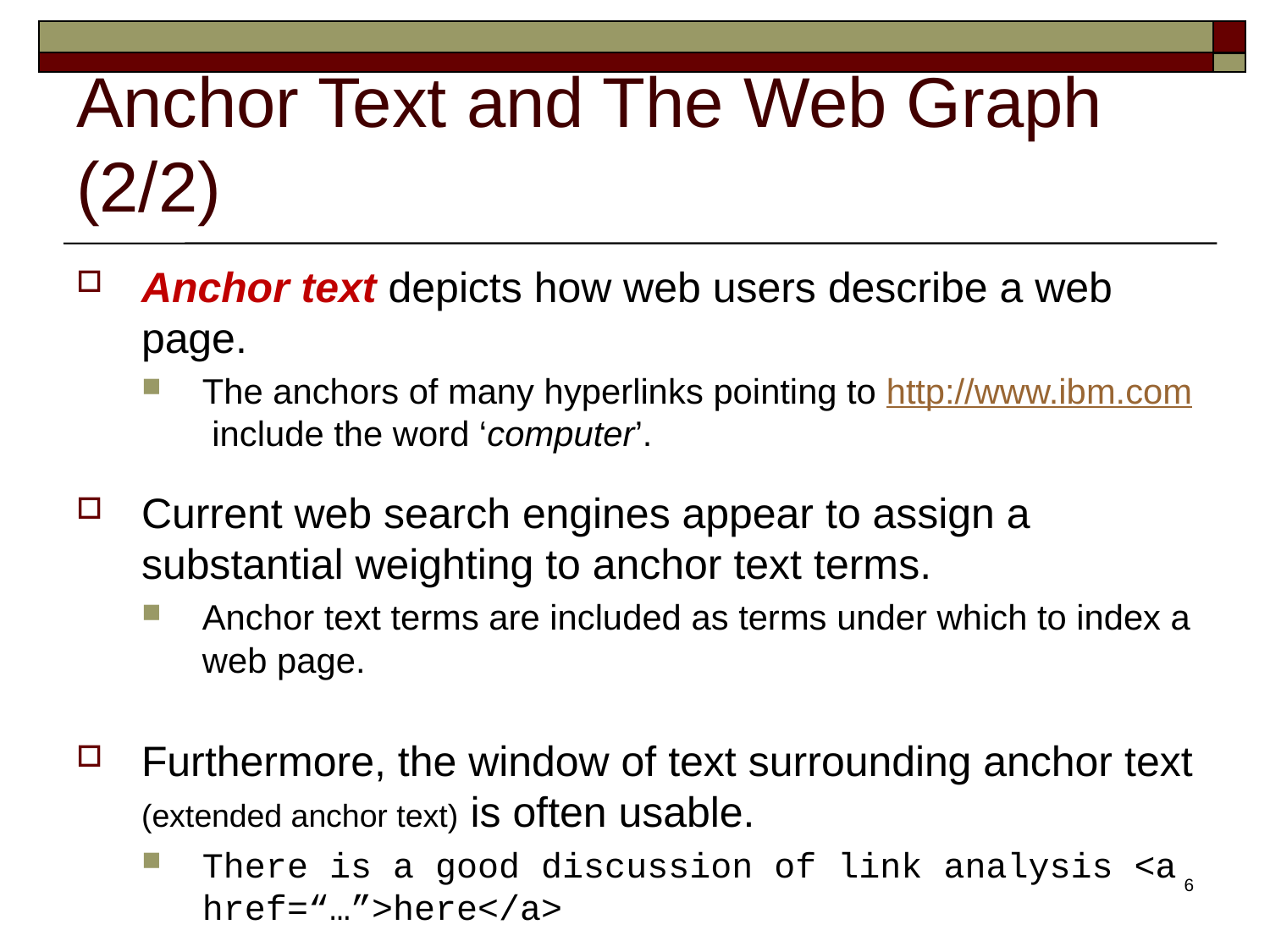

# Anchor Text and The Web Graph (2/2)
Anchor text depicts how web users describe a web page.
The anchors of many hyperlinks pointing to http://www.ibm.com  include the word ‘computer’.

Current web search engines appear to assign a substantial weighting to anchor text terms.
Anchor text terms are included as terms under which to index a web page.

Furthermore, the window of text surrounding anchor text (extended anchor text) is often usable.
There is a good discussion of link analysis <a href=“…”>here</a>
6